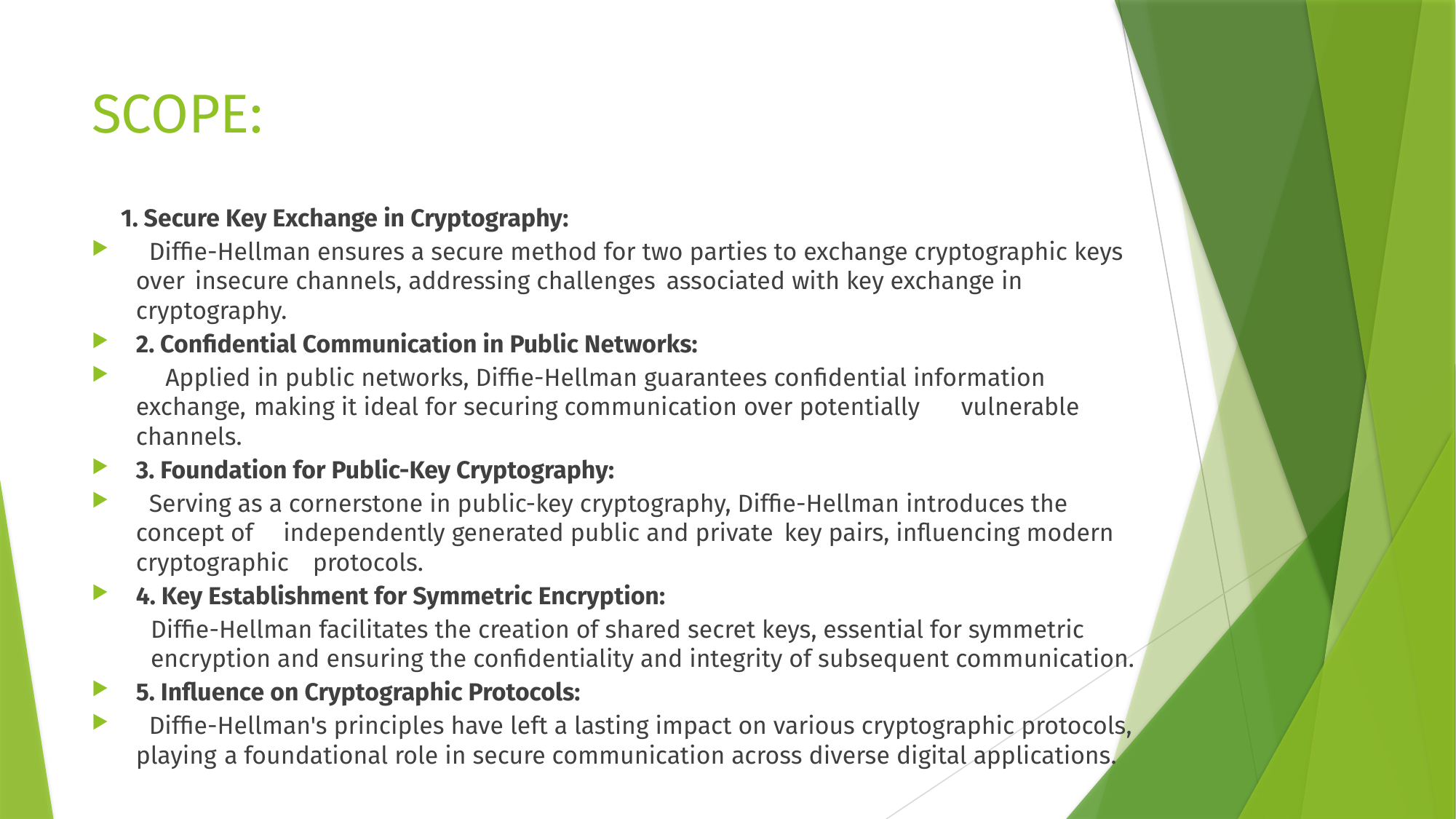

# SCOPE:
     1. Secure Key Exchange in Cryptography:
  Diffie-Hellman ensures a secure method for two parties to exchange cryptographic keys over 		insecure channels, addressing challenges 	associated with key exchange in cryptography.
2. Confidential Communication in Public Networks:
 	Applied in public networks, Diffie-Hellman guarantees confidential information exchange, 	making it ideal for securing communication over potentially   	vulnerable channels.
3. Foundation for Public-Key Cryptography:
  Serving as a cornerstone in public-key cryptography, Diffie-Hellman introduces the concept of 	independently generated public and private 	key pairs, influencing modern cryptographic 	protocols.
4. Key Establishment for Symmetric Encryption:
Diffie-Hellman facilitates the creation of shared secret keys, essential for symmetric encryption and ensuring the confidentiality and integrity of subsequent communication.
5. Influence on Cryptographic Protocols:
  Diffie-Hellman's principles have left a lasting impact on various cryptographic protocols, playing 	a foundational role in secure communication across diverse digital applications.